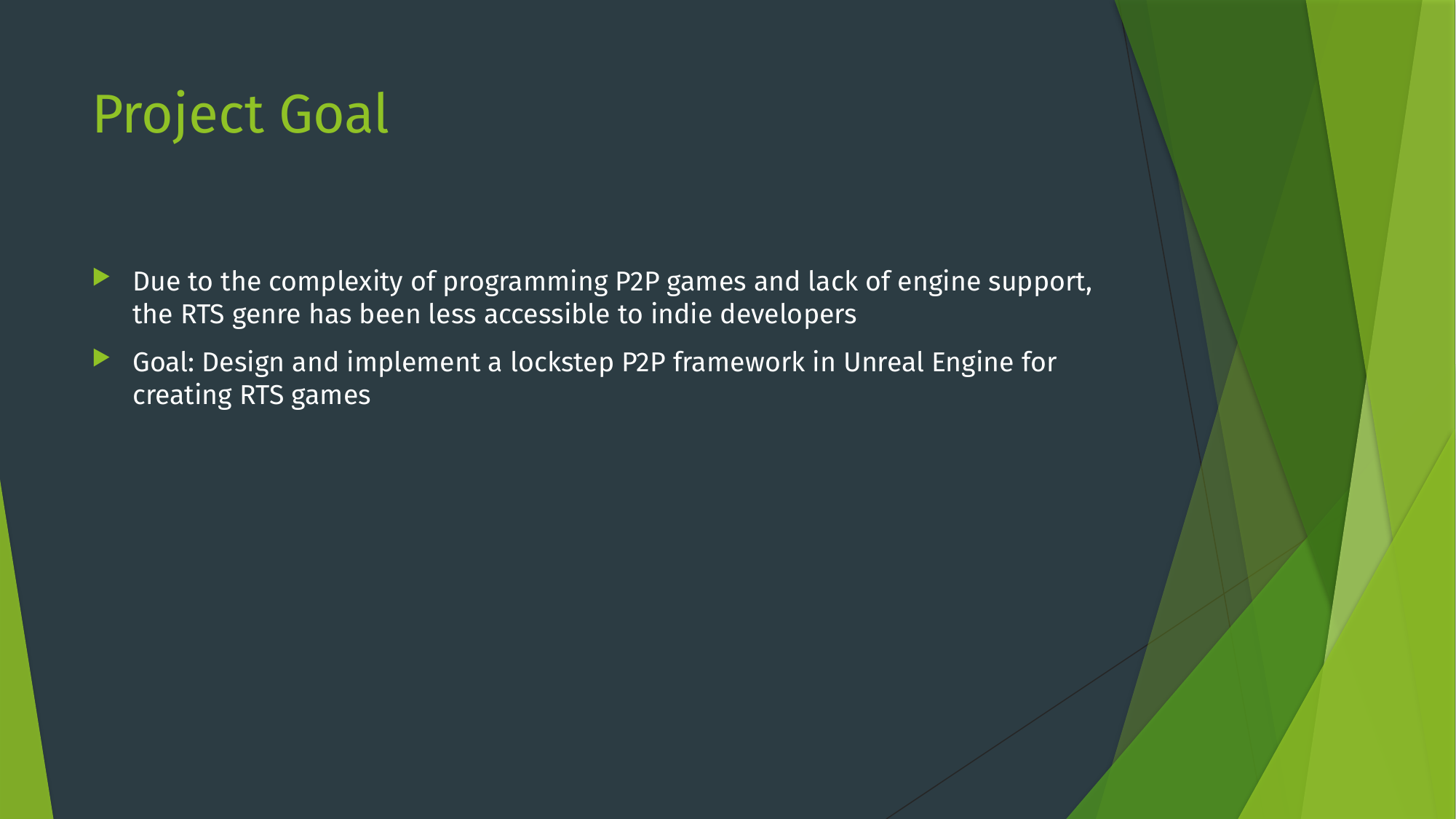

# Project Goal
Due to the complexity of programming P2P games and lack of engine support, the RTS genre has been less accessible to indie developers
Goal: Design and implement a lockstep P2P framework in Unreal Engine for creating RTS games